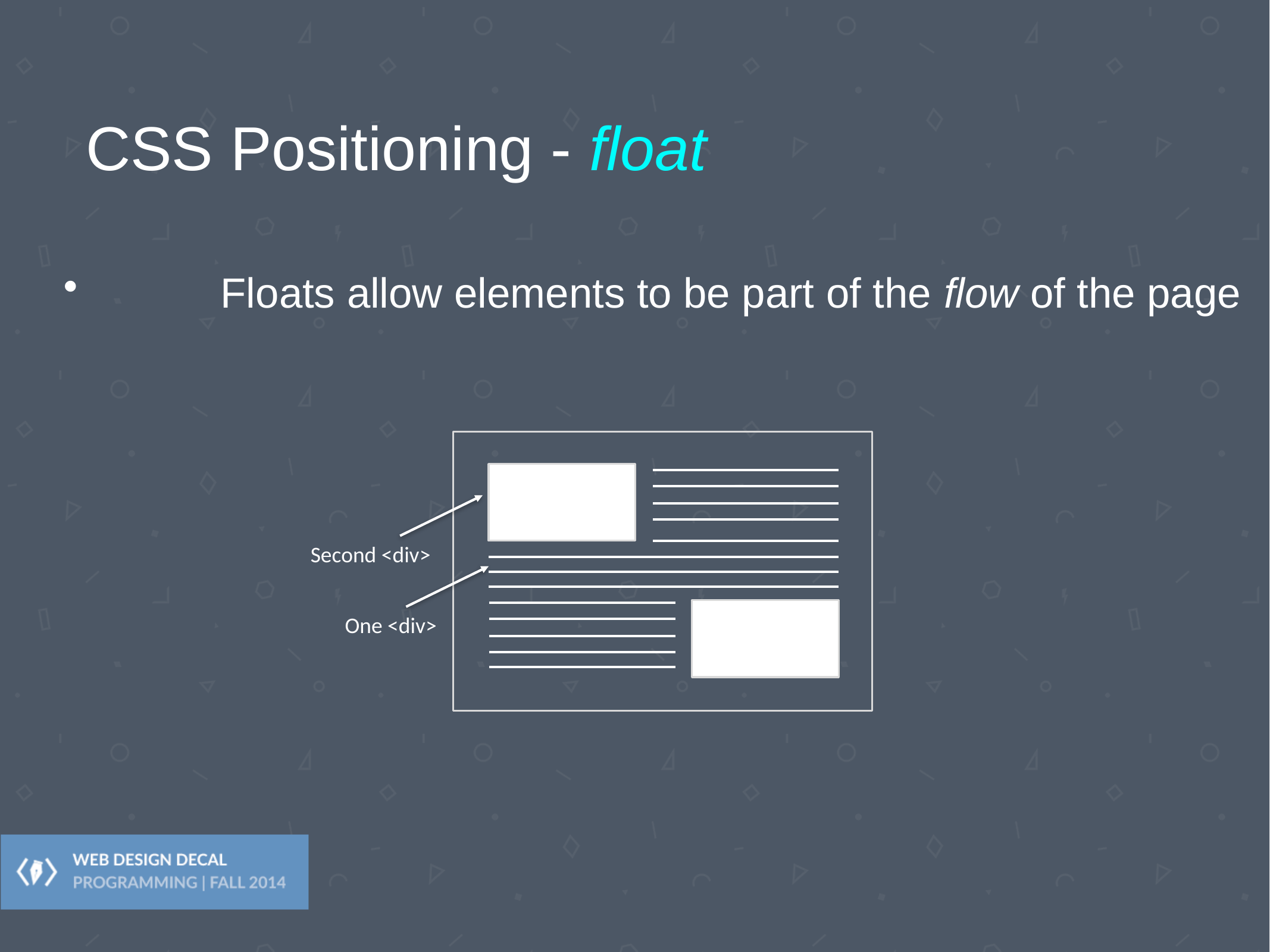

# CSS Positioning - float
Floats allow elements to be part of the flow of the page

Second <div>

One <div>